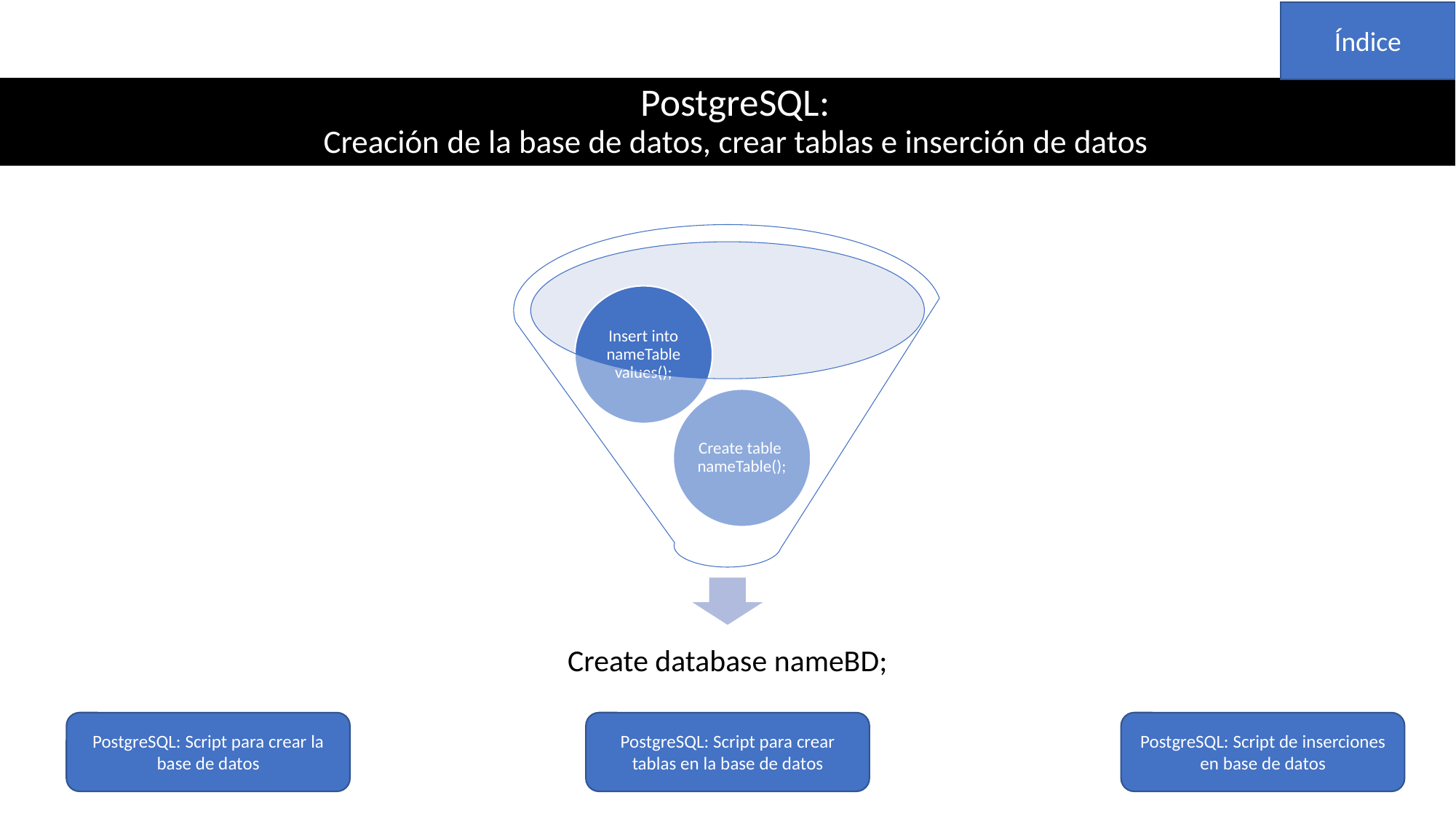

Índice
# PostgreSQL: Creación de la base de datos, crear tablas e inserción de datos

Create database nameBD;
Create table  nameTable();
Insert into nameTable values();
PostgreSQL: Script para crear la base de datos
PostgreSQL: Script para crear tablas en la base de datos
PostgreSQL: Script de inserciones en base de datos